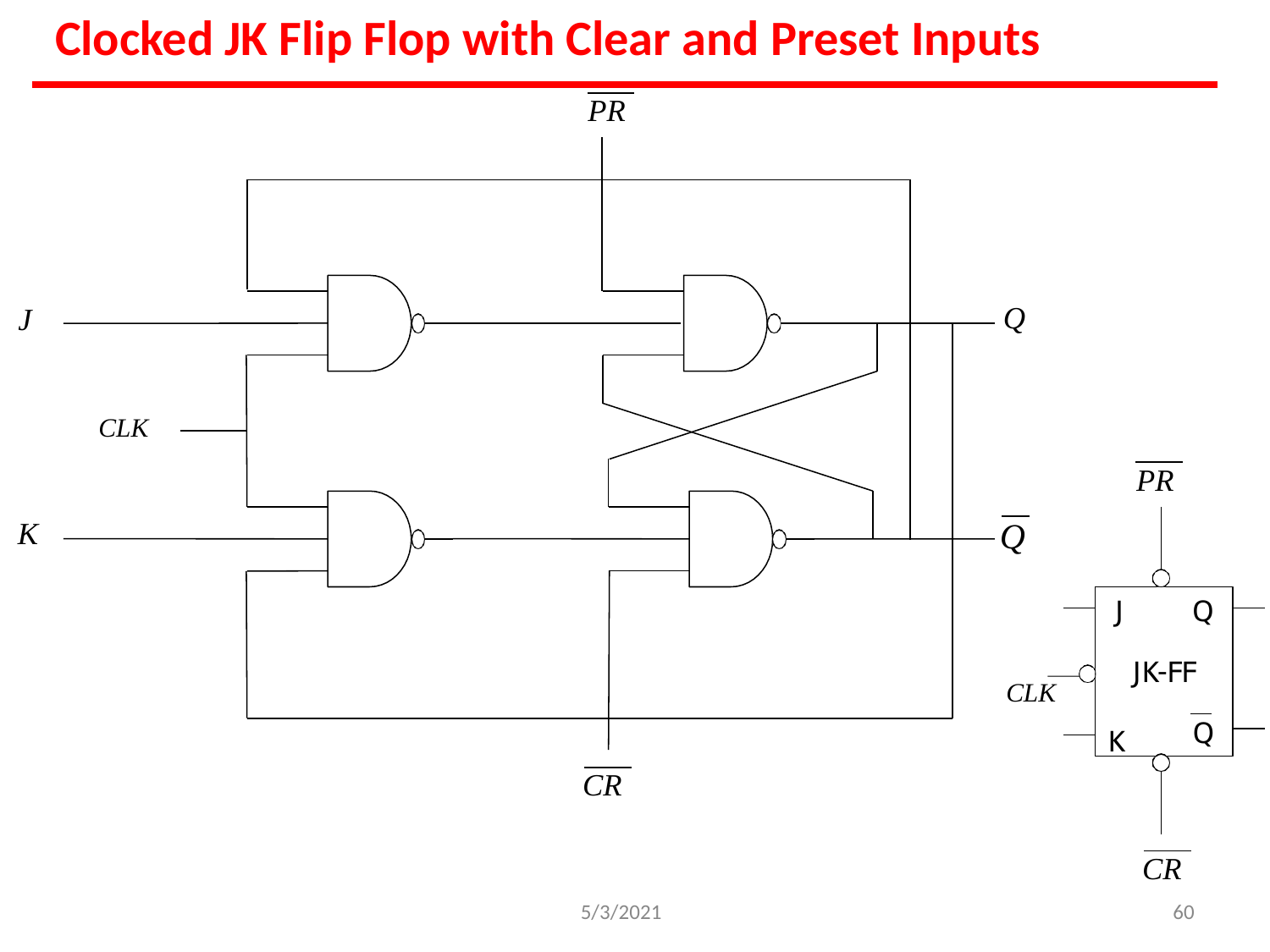

# Clocked JK Flip Flop with Clear and Preset Inputs

PR

Q
J

CLK

PR

Q
K

J

K
Q
JK-FF
Q

CLK

CR

CR

5/3/2021
60